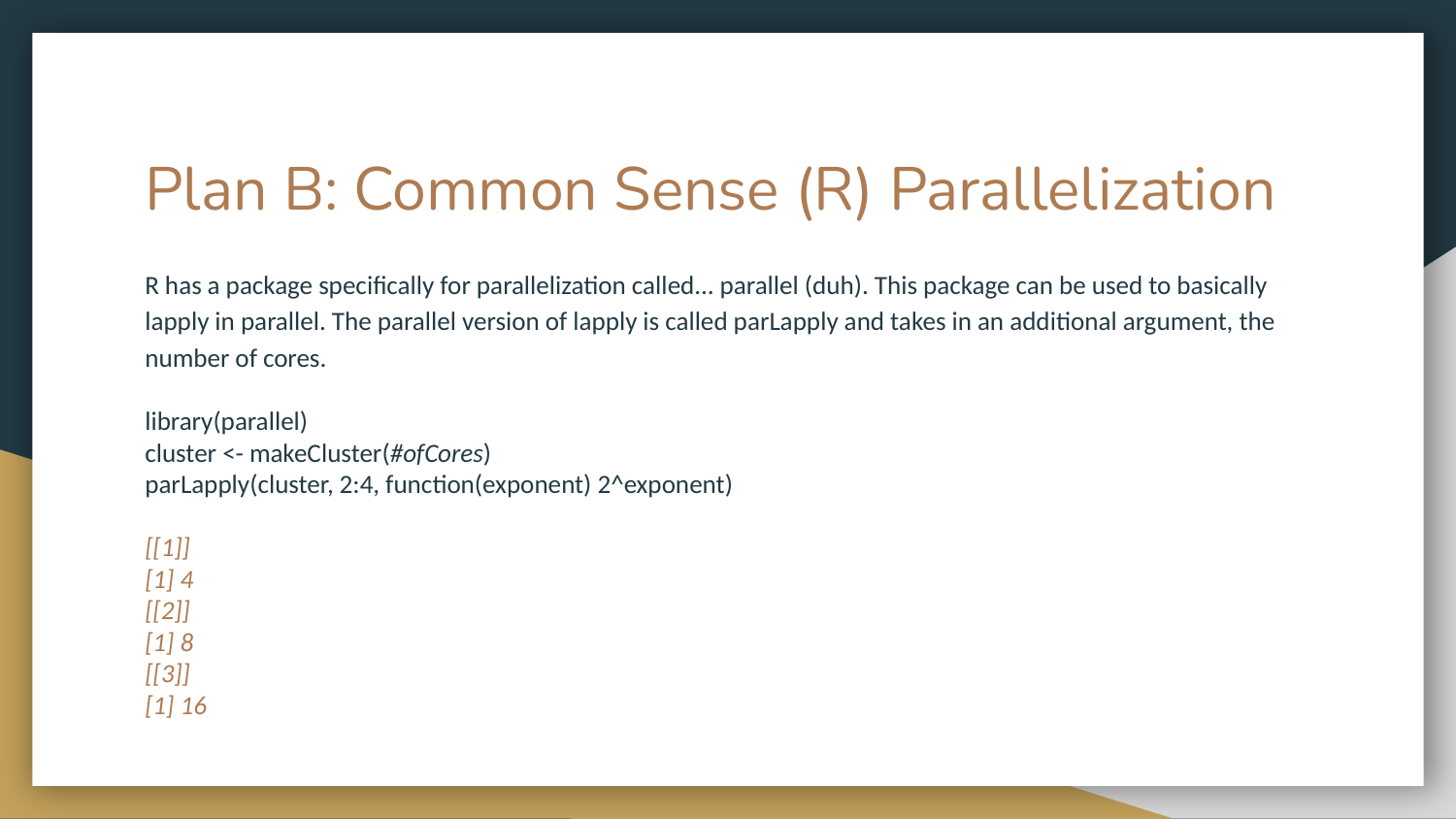

# Plan B: Common Sense (R) Parallelization
R has a package specifically for parallelization called... parallel (duh). This package can be used to basically lapply in parallel. The parallel version of lapply is called parLapply and takes in an additional argument, the number of cores.
library(parallel)
cluster <- makeCluster(#ofCores)
parLapply(cluster, 2:4, function(exponent) 2^exponent)

[[1]]
[1] 4
[[2]]
[1] 8
[[3]]
[1] 16